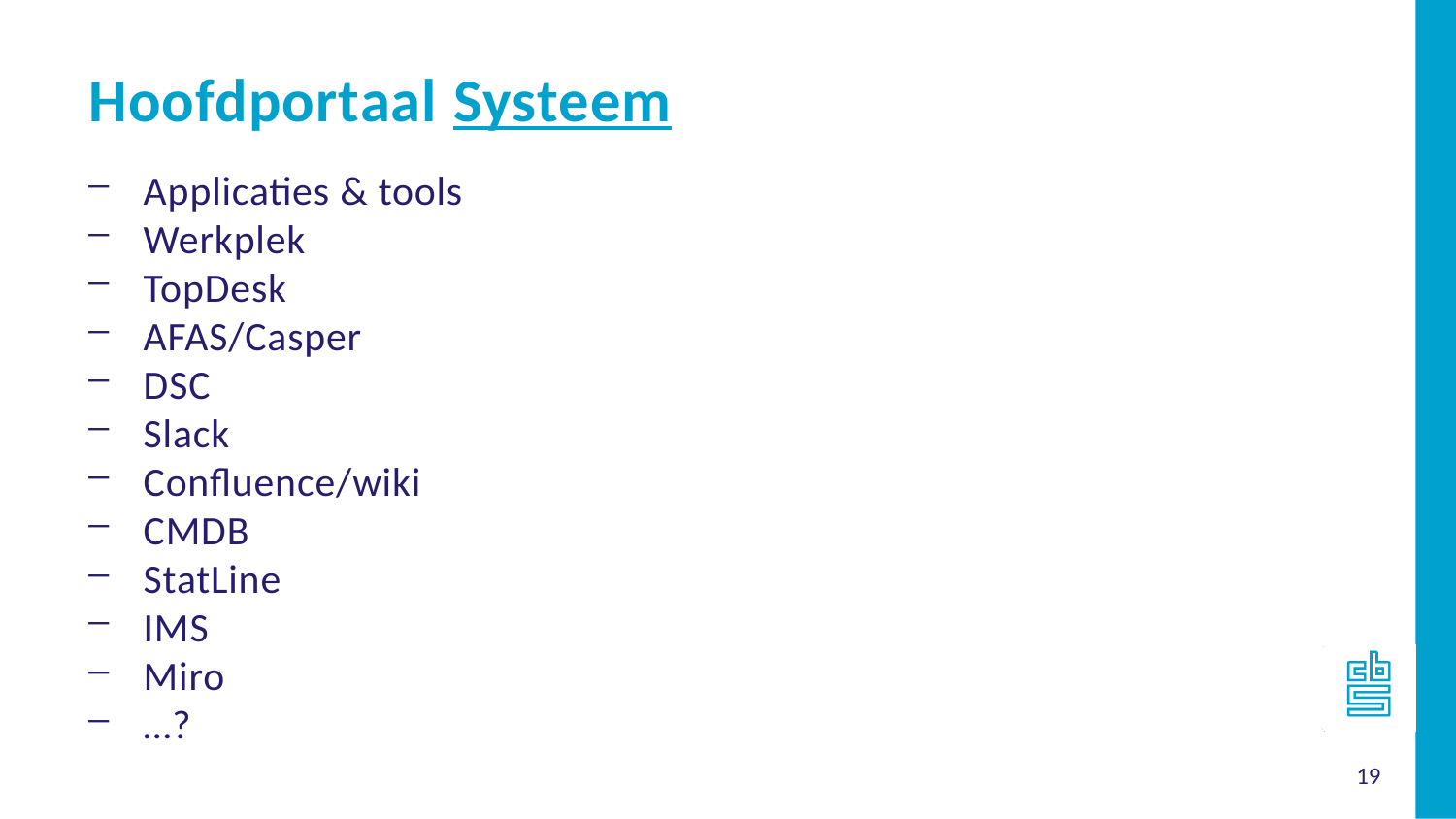

Hoofdportaal Systeem
Applicaties & tools
Werkplek
TopDesk
AFAS/Casper
DSC
Slack
Confluence/wiki
CMDB
StatLine
IMS
Miro
…?

19